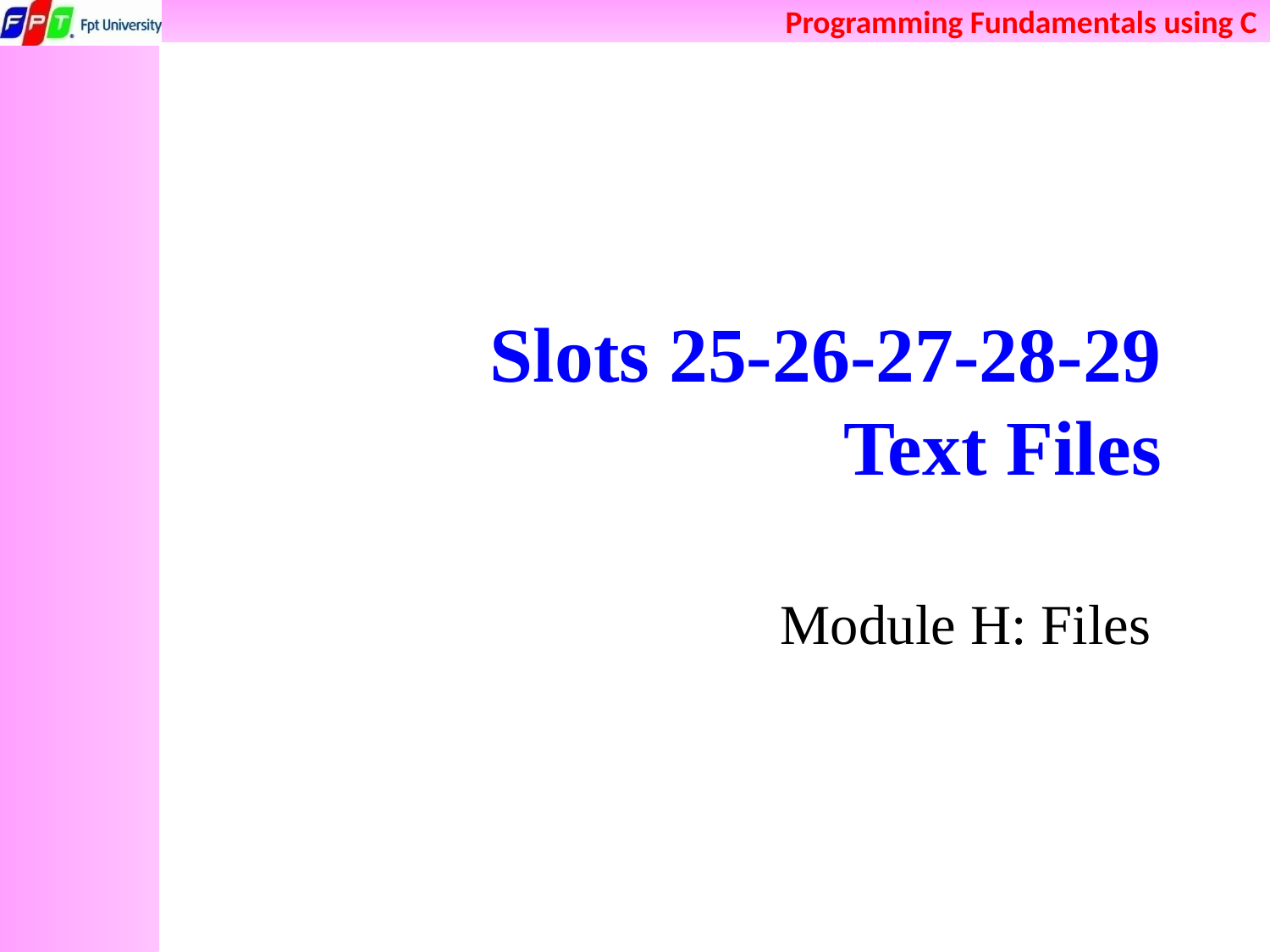

# Slots 25-26-27-28-29 Text Files
Module H: Files